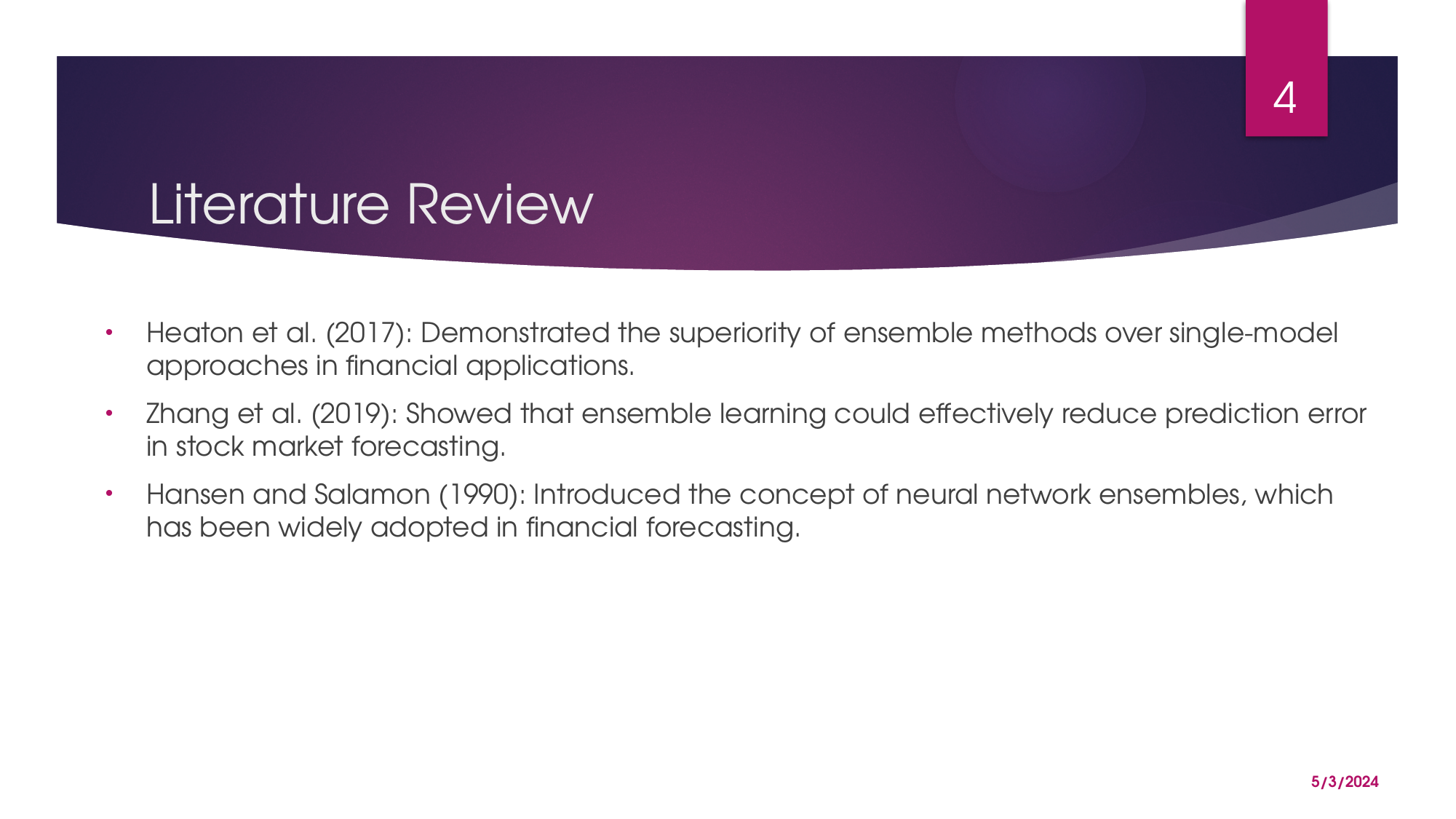

4
# Literature Review

Heaton et al. (2017): Demonstrated the superiority of ensemble methods over single-model approaches in financial applications.
Zhang et al. (2019): Showed that ensemble learning could effectively reduce prediction error in stock market forecasting.
Hansen and Salamon (1990): Introduced the concept of neural network ensembles, which has been widely adopted in financial forecasting.
5/3/2024